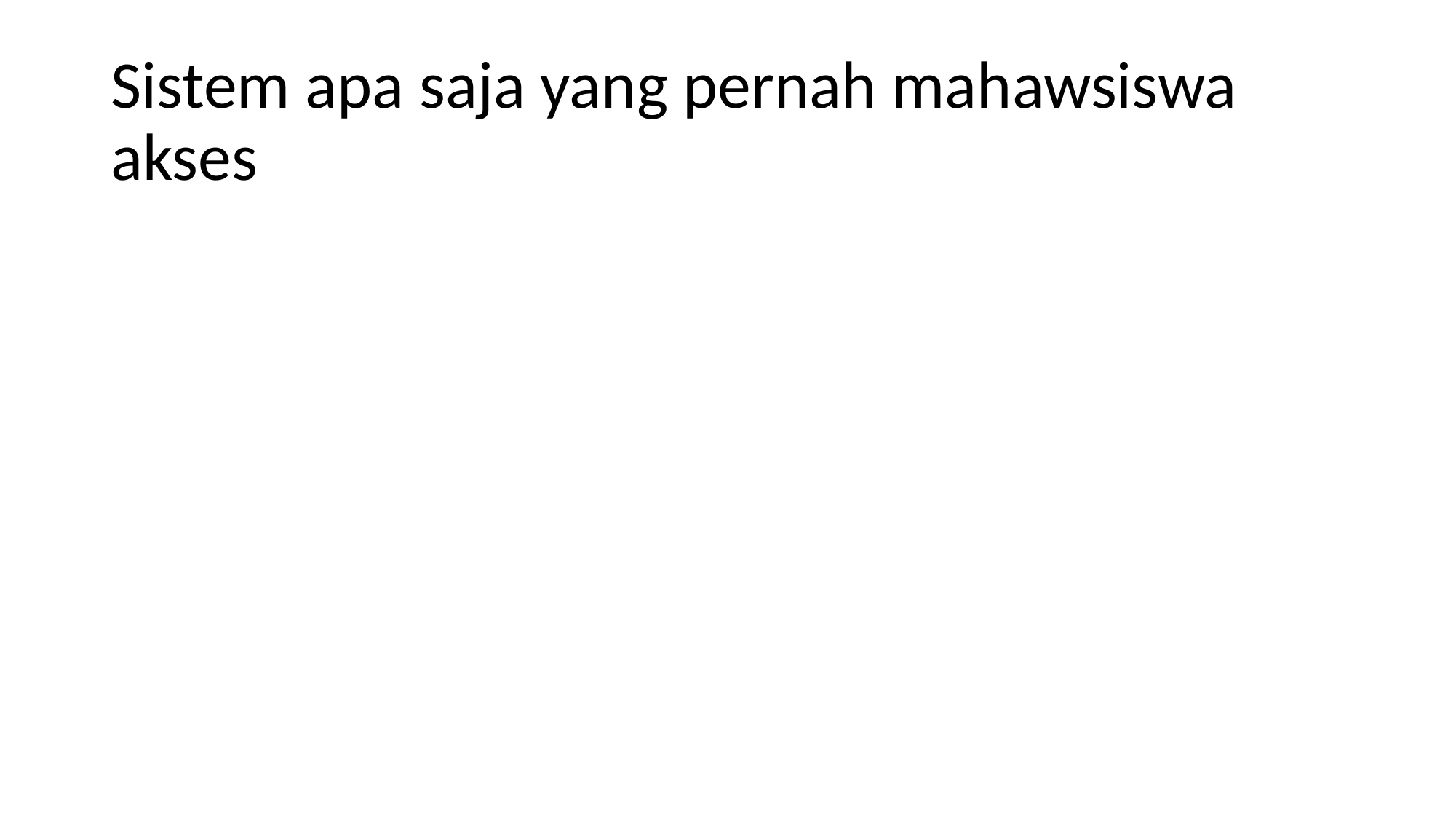

# Sistem apa saja yang pernah mahawsiswa akses